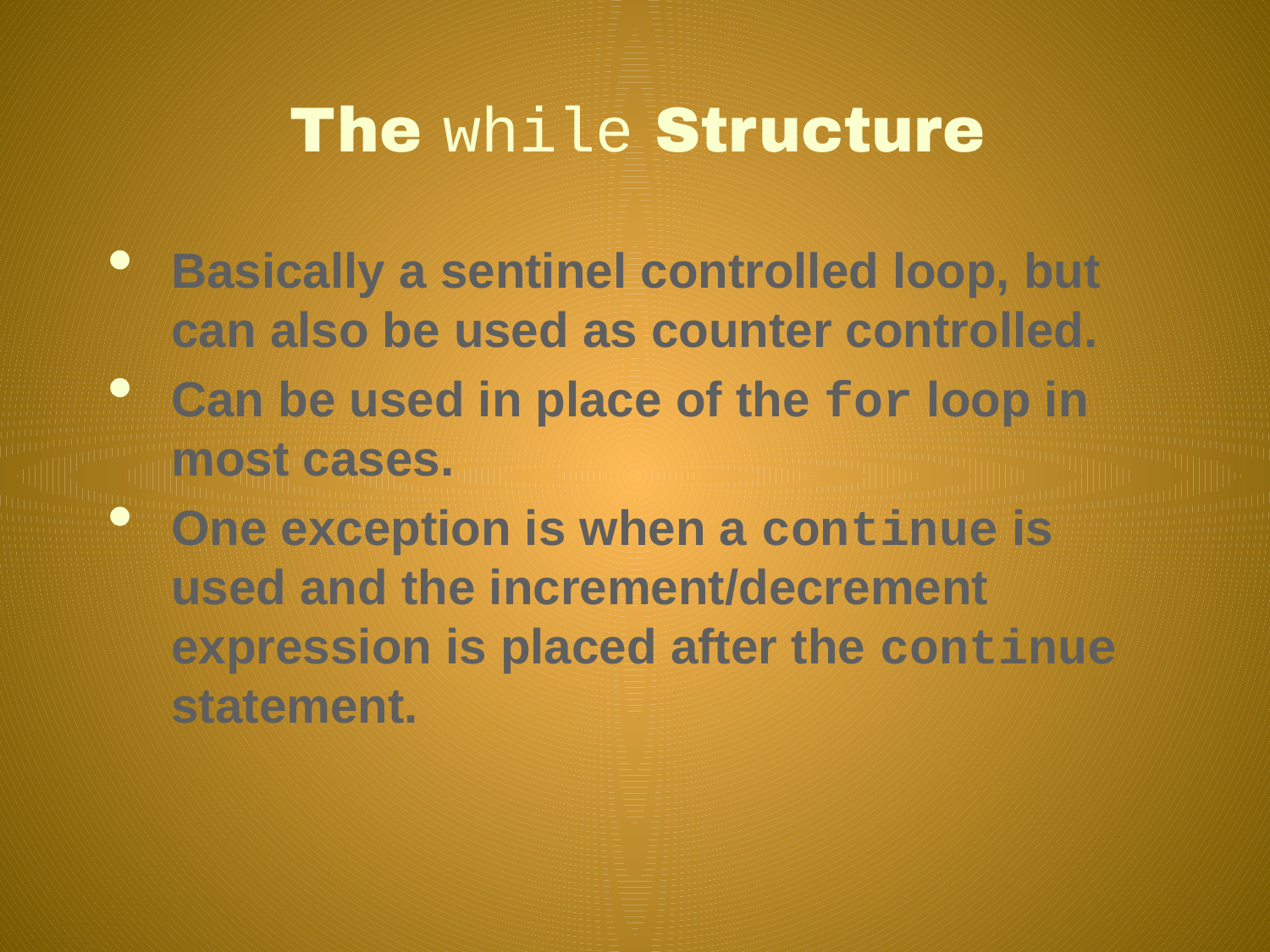

# The while Structure
Basically a sentinel controlled loop, but can also be used as counter controlled.
Can be used in place of the for loop in most cases.
One exception is when a continue is used and the increment/decrement expression is placed after the continue statement.